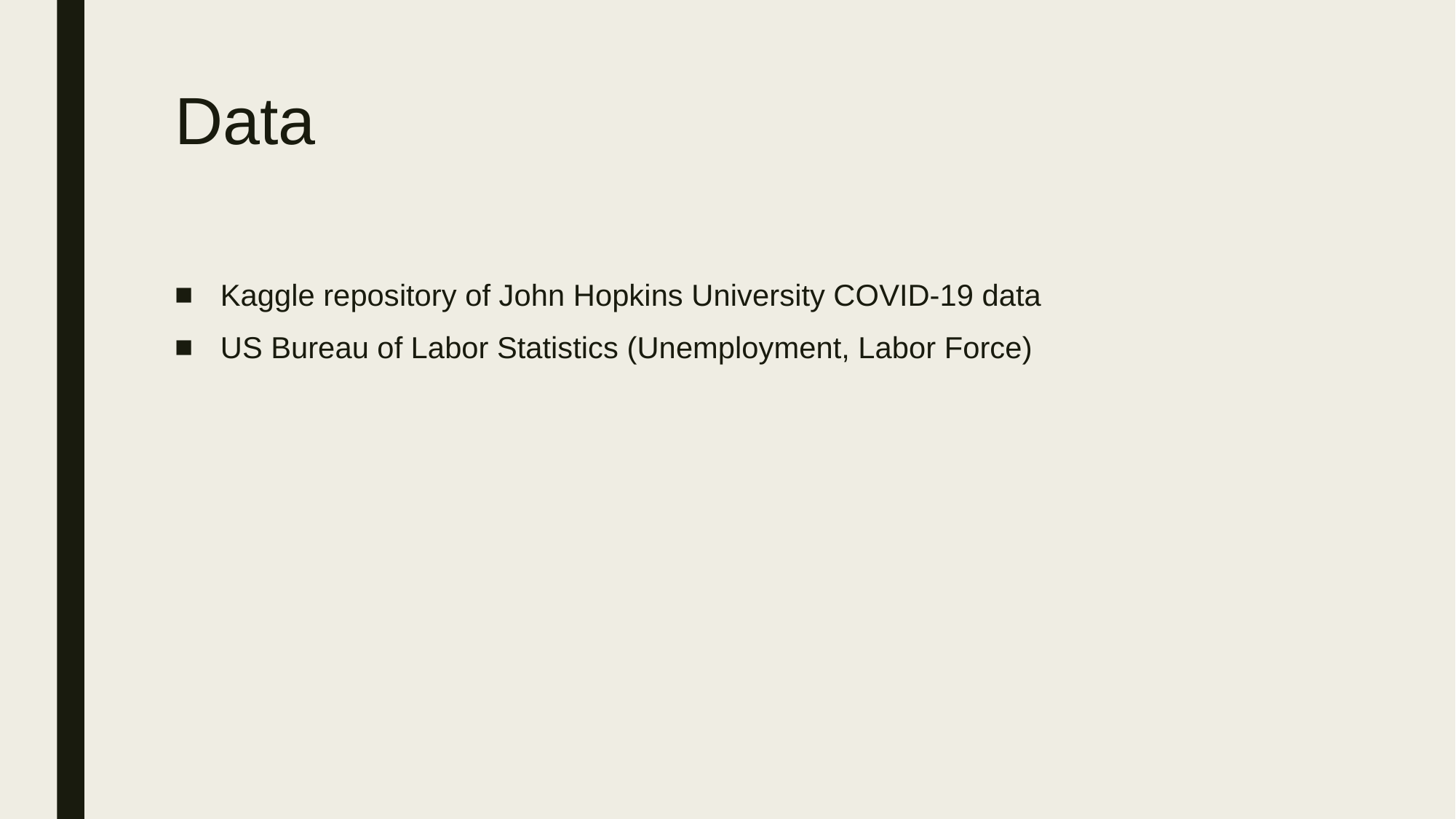

# Data
Kaggle repository of John Hopkins University COVID-19 data
US Bureau of Labor Statistics (Unemployment, Labor Force)